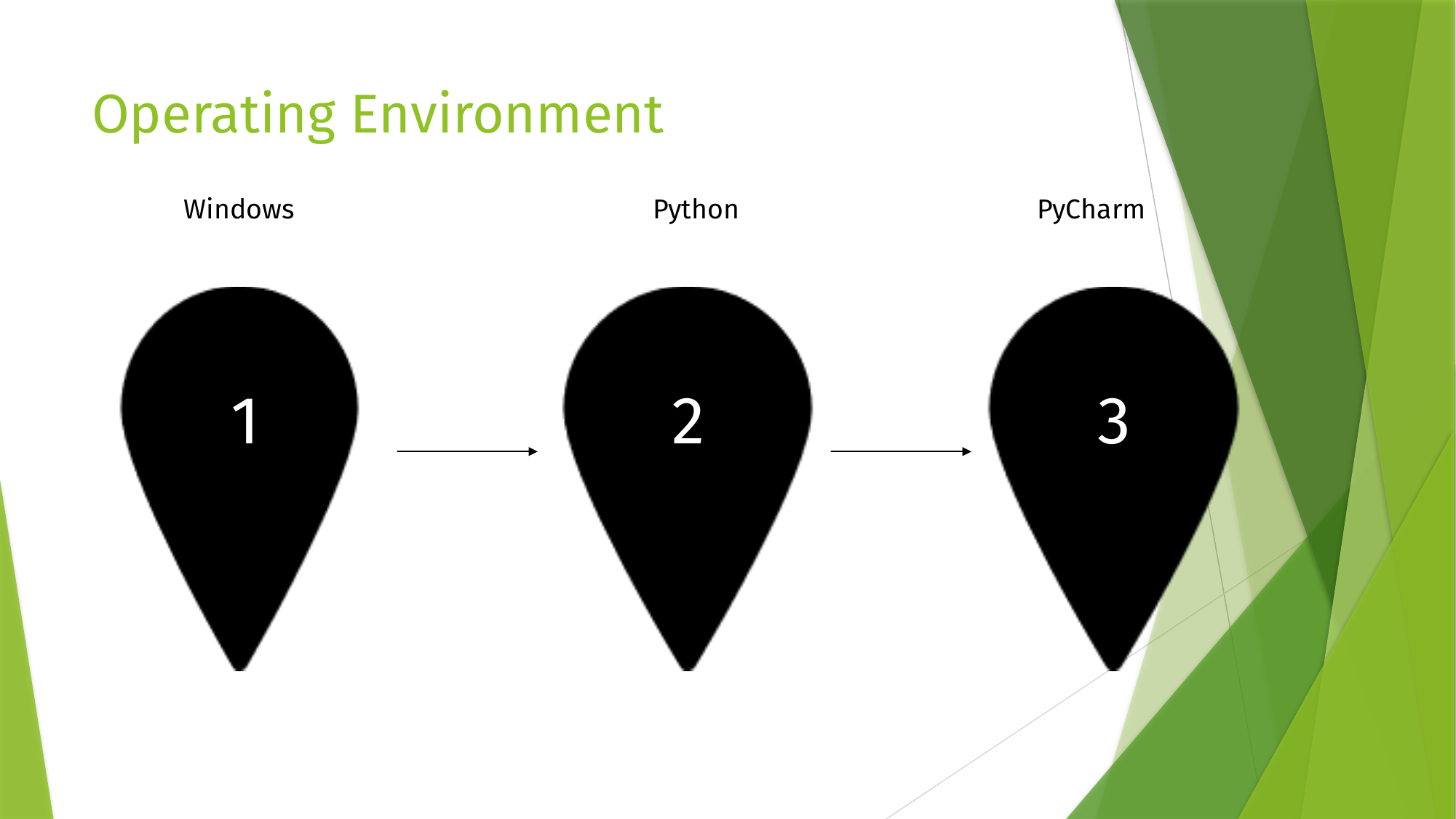

# Operating Environment
Windows
Python
PyCharm

2
3
1